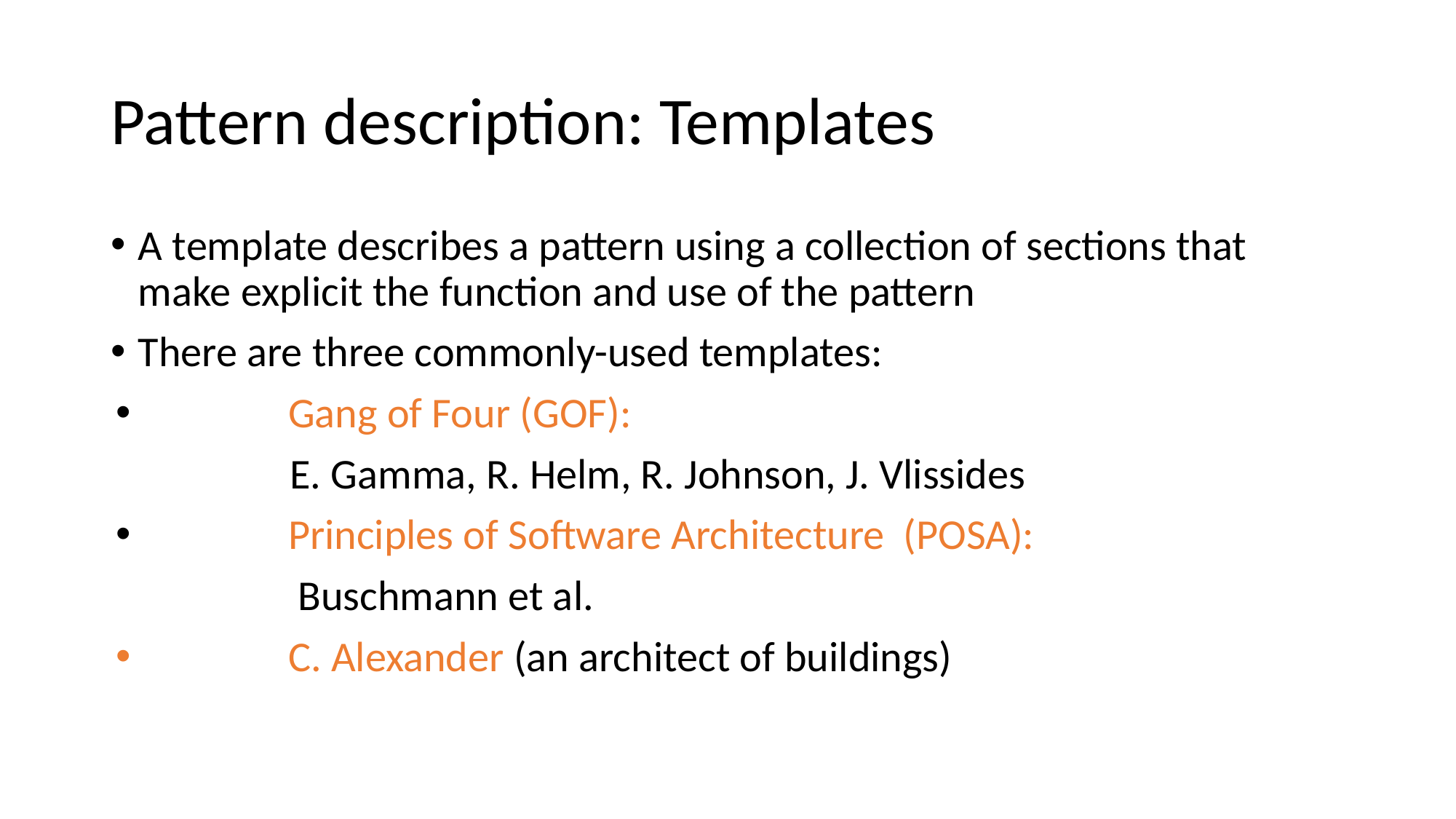

# Pattern description: Templates
A template describes a pattern using a collection of sections that make explicit the function and use of the pattern
There are three commonly-used templates:
               Gang of Four (GOF):
                  E. Gamma, R. Helm, R. Johnson, J. Vlissides
               Principles of Software Architecture  (POSA):
                Buschmann et al.
               C. Alexander (an architect of buildings)